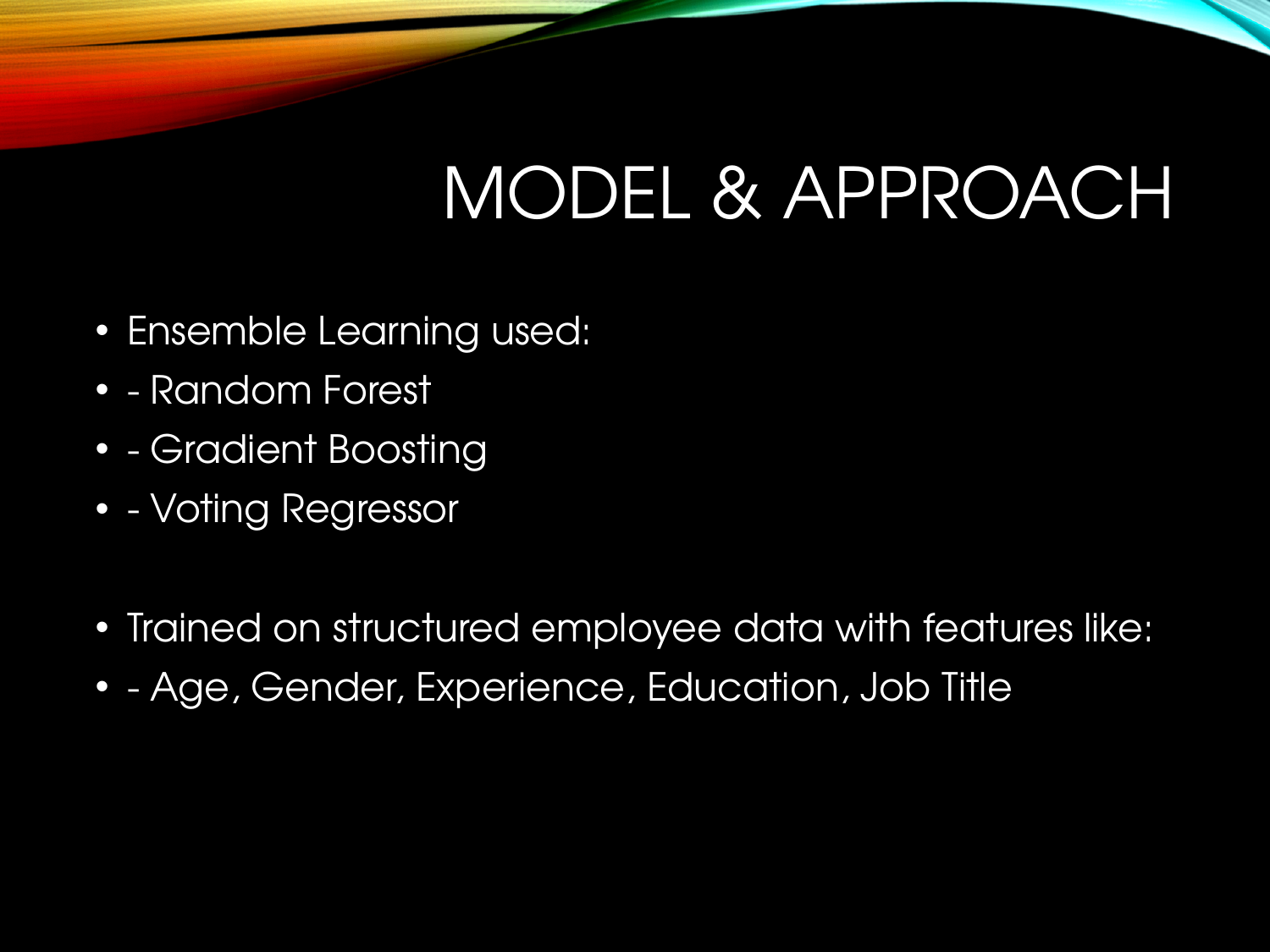

# Model & Approach
Ensemble Learning used:
- Random Forest
- Gradient Boosting
- Voting Regressor

Trained on structured employee data with features like:
- Age, Gender, Experience, Education, Job Title